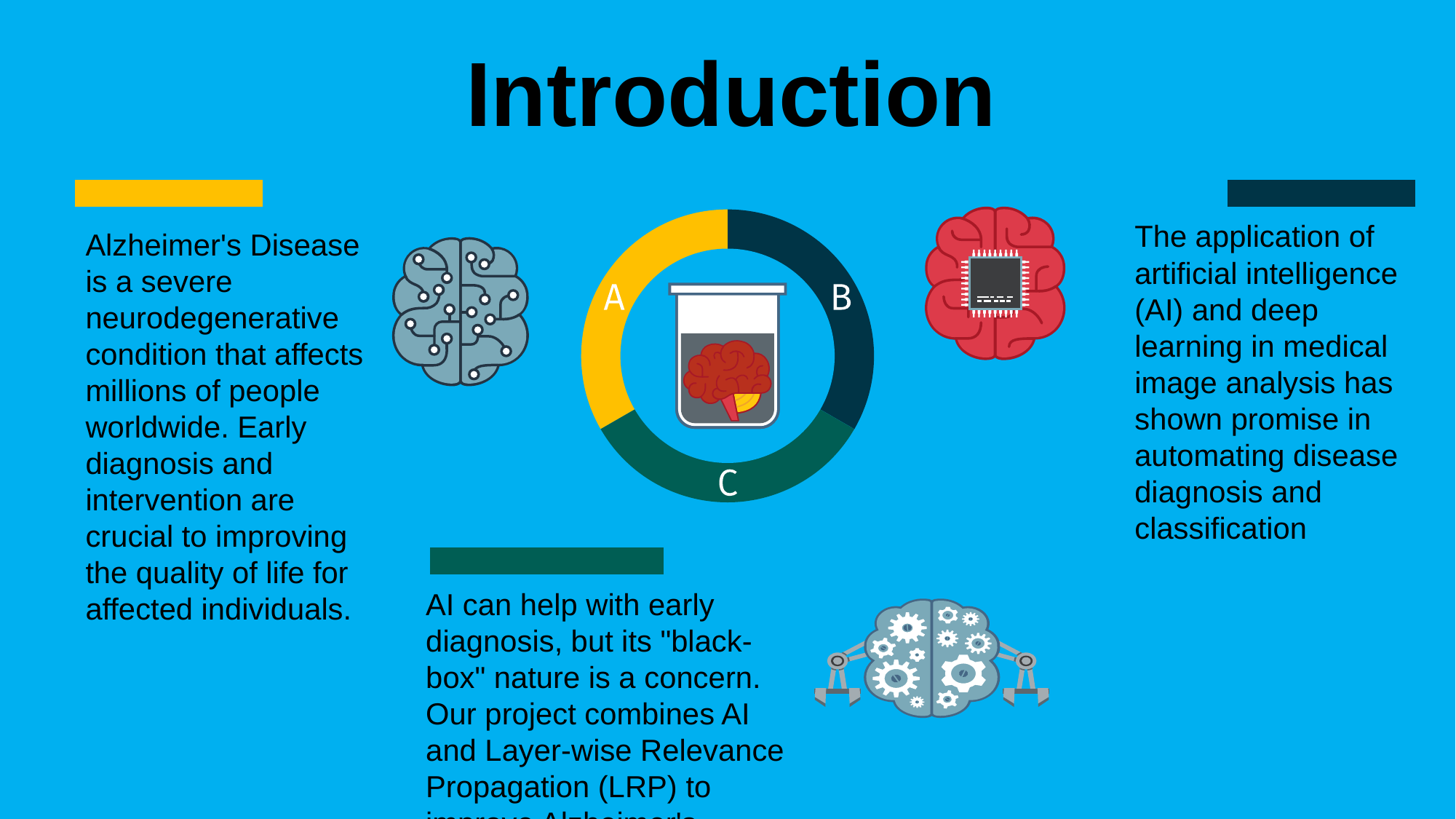

Introduction

Alzheimer's Disease is a severe neurodegenerative condition that affects millions of people worldwide. Early diagnosis and intervention are crucial to improving the quality of life for affected individuals.

The application of artificial intelligence (AI) and deep learning in medical image analysis has shown promise in automating disease diagnosis and classification

AI can help with early diagnosis, but its "black-box" nature is a concern. Our project combines AI and Layer-wise Relevance Propagation (LRP) to improve Alzheimer's classification and model transparency.